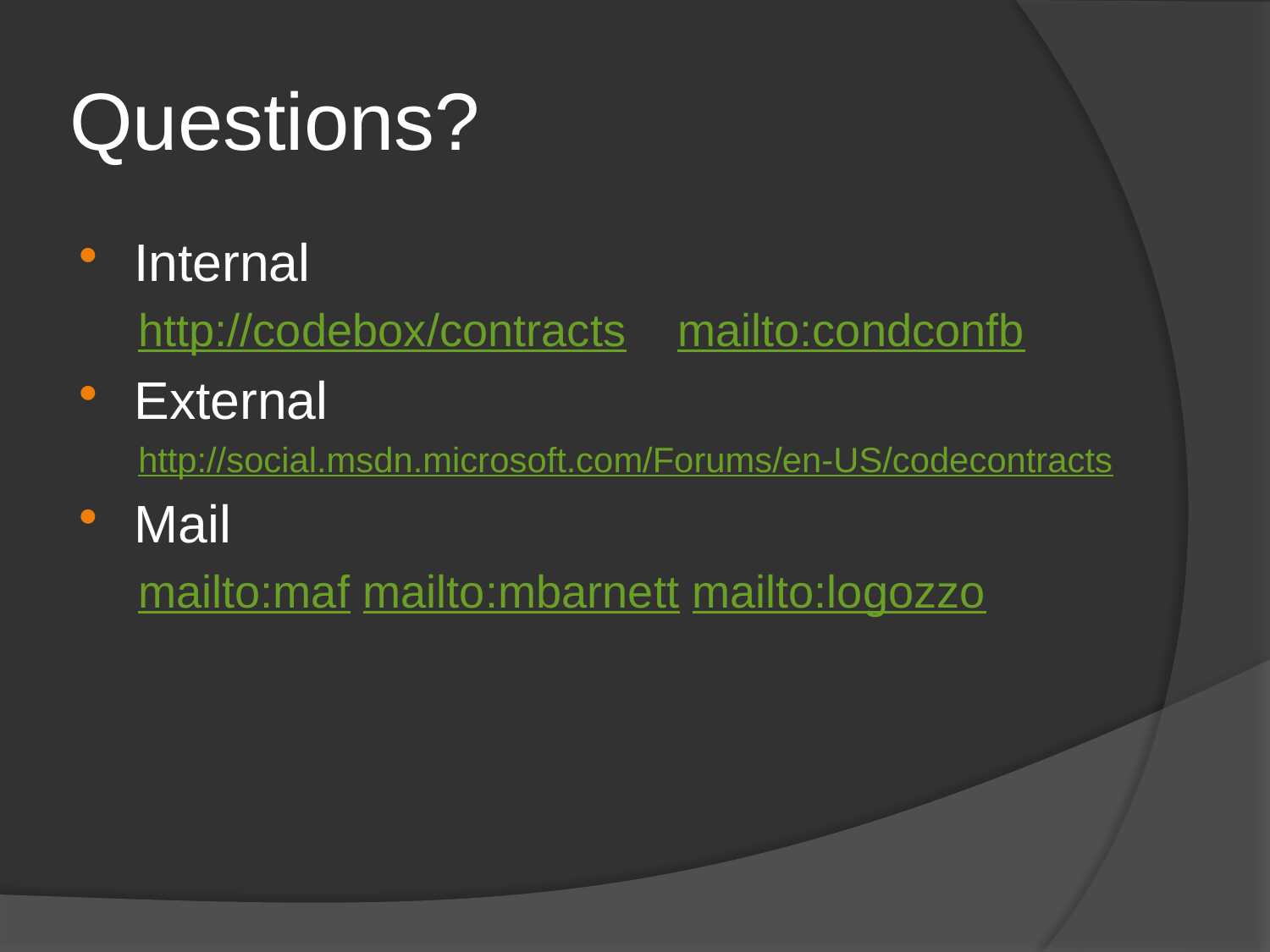

# Questions?
Internal
http://codebox/contracts    mailto:condconfb
External
http://social.msdn.microsoft.com/Forums/en-US/codecontracts
Mail
mailto:maf mailto:mbarnett mailto:logozzo